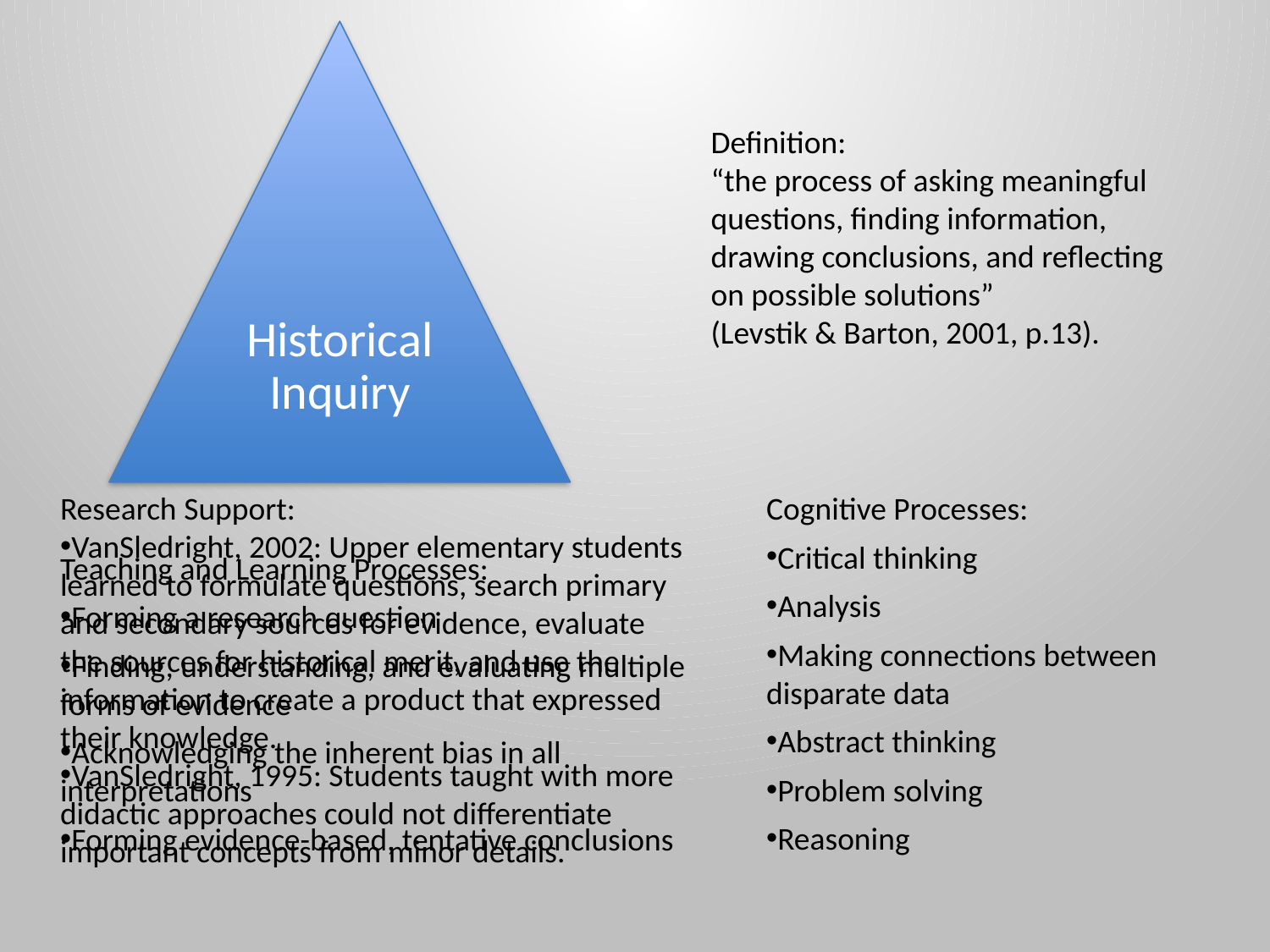

Historical Inquiry
Definition:
“the process of asking meaningful questions, finding information, drawing conclusions, and reflecting on possible solutions”
(Levstik & Barton, 2001, p.13).

Research Support:
VanSledright, 2002: Upper elementary students learned to formulate questions, search primary and secondary sources for evidence, evaluate the sources for historical merit, and use the information to create a product that expressed their knowledge.
VanSledright, 1995: Students taught with more didactic approaches could not differentiate important concepts from minor details.

Cognitive Processes:
Critical thinking
Analysis
Making connections between disparate data
Abstract thinking
Problem solving
Reasoning
Teaching and Learning Processes:
Forming a research question
Finding, understanding, and evaluating multiple forms of evidence
Acknowledging the inherent bias in all interpretations
Forming evidence-based, tentative conclusions